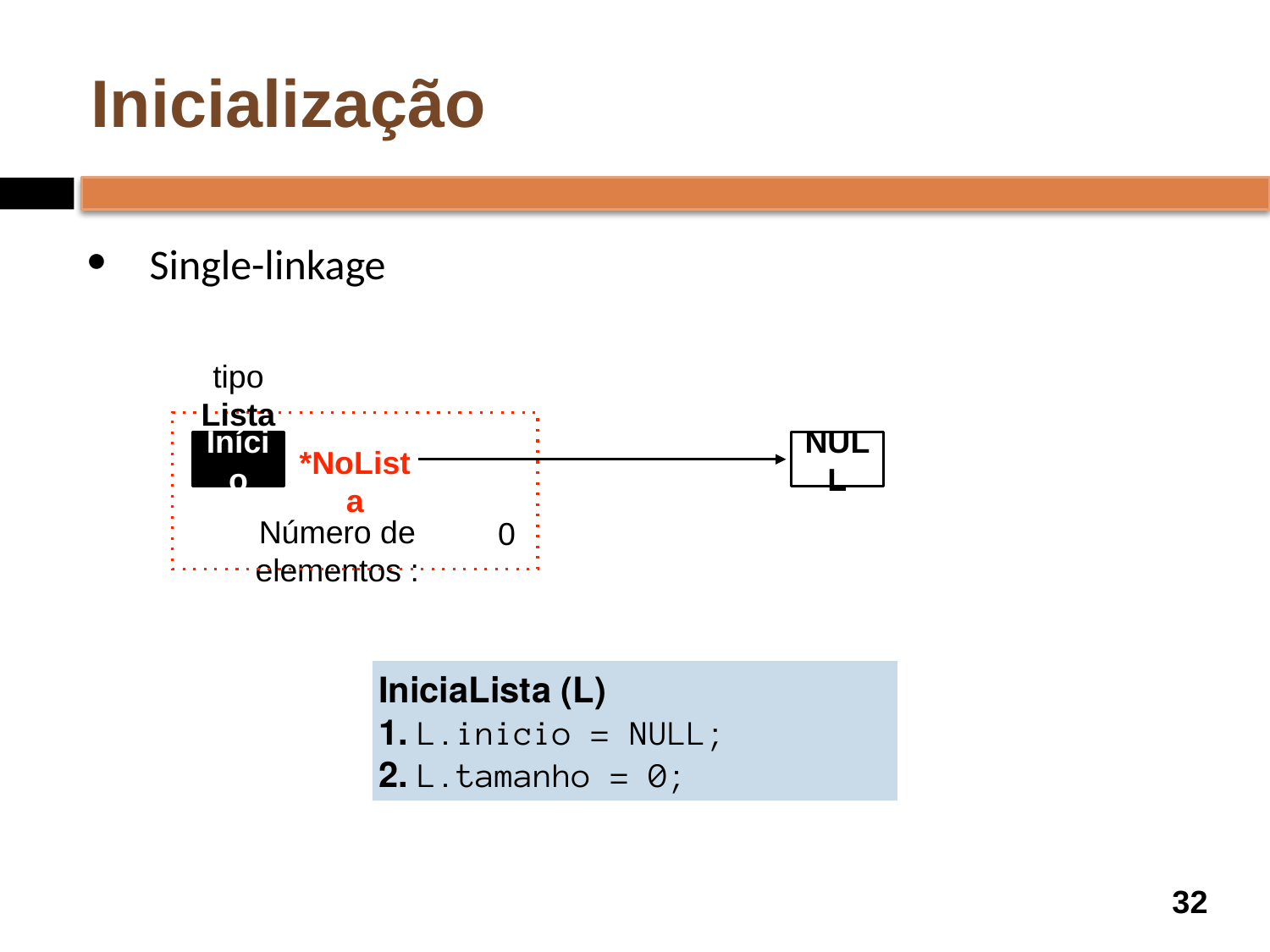

# Inicialização
Single-linkage
tipo Lista

Início
NULL
*NoLista
Número de elementos :
0
IniciaLista (L)
 L.inicio = NULL;
 L.tamanho = 0;
32